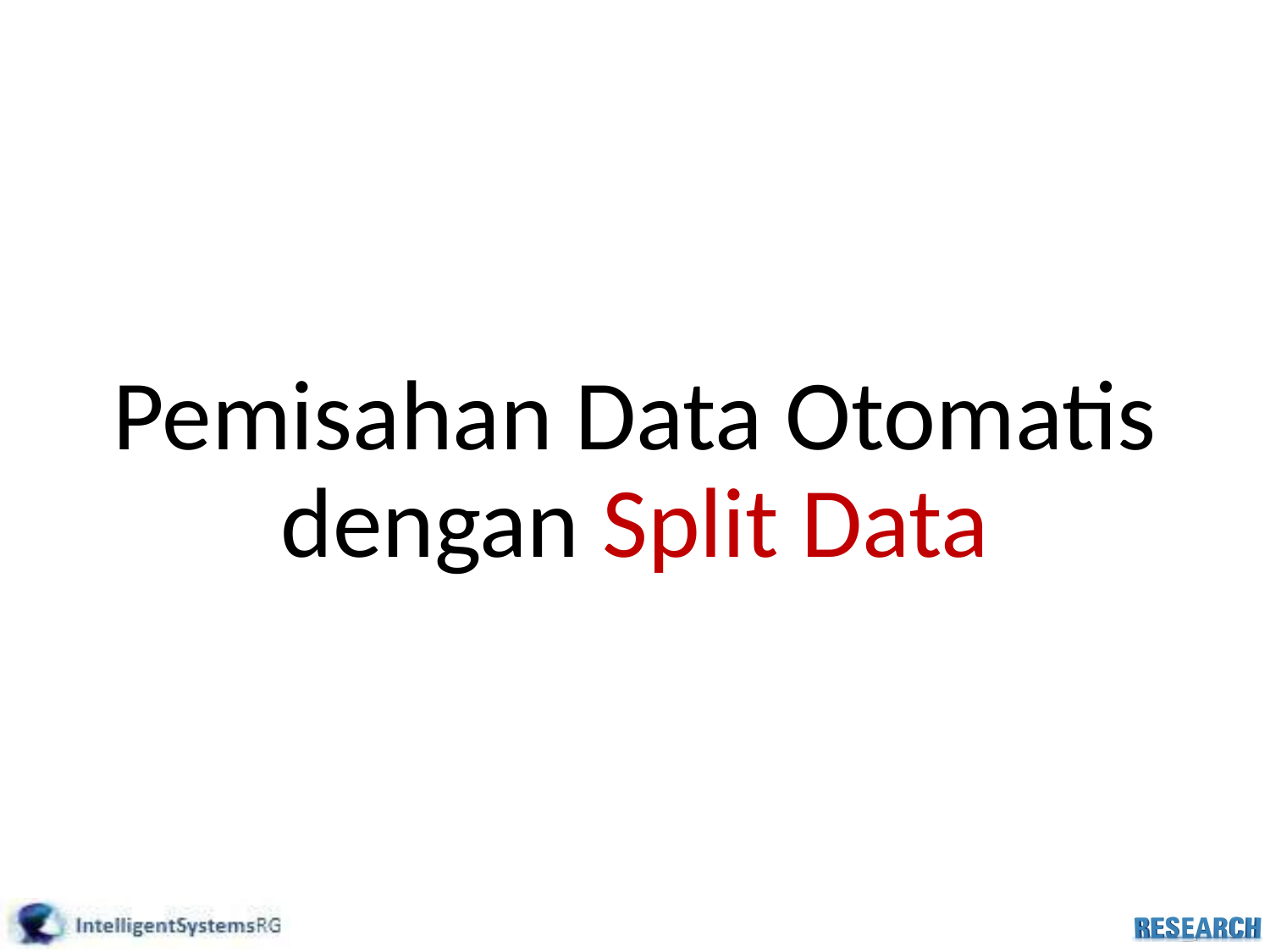

# Pemisahan Data Otomatis dengan Split Data